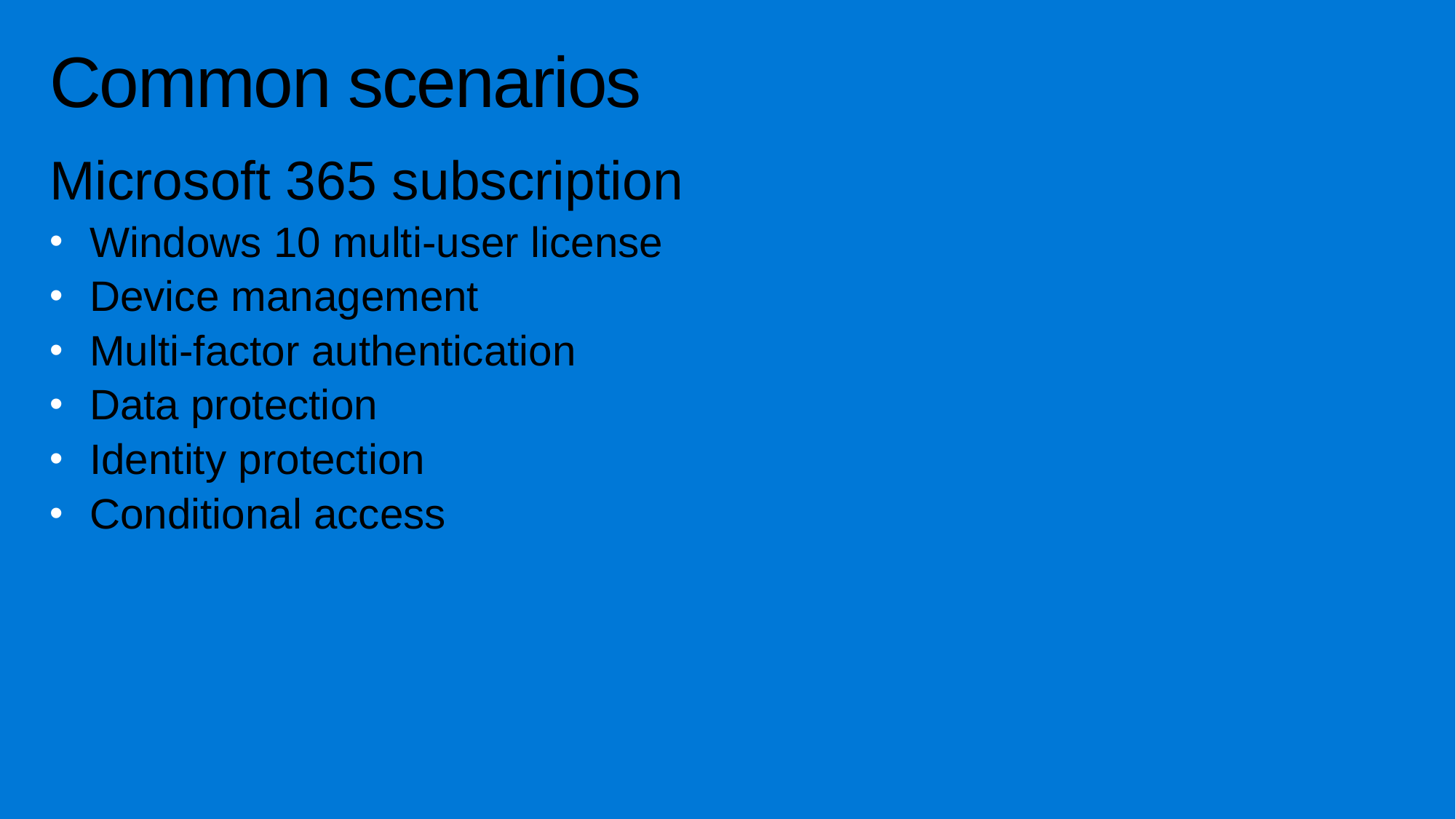

# Common scenarios
Microsoft 365 subscription
Windows 10 multi-user license
Device management
Multi-factor authentication
Data protection
Identity protection
Conditional access